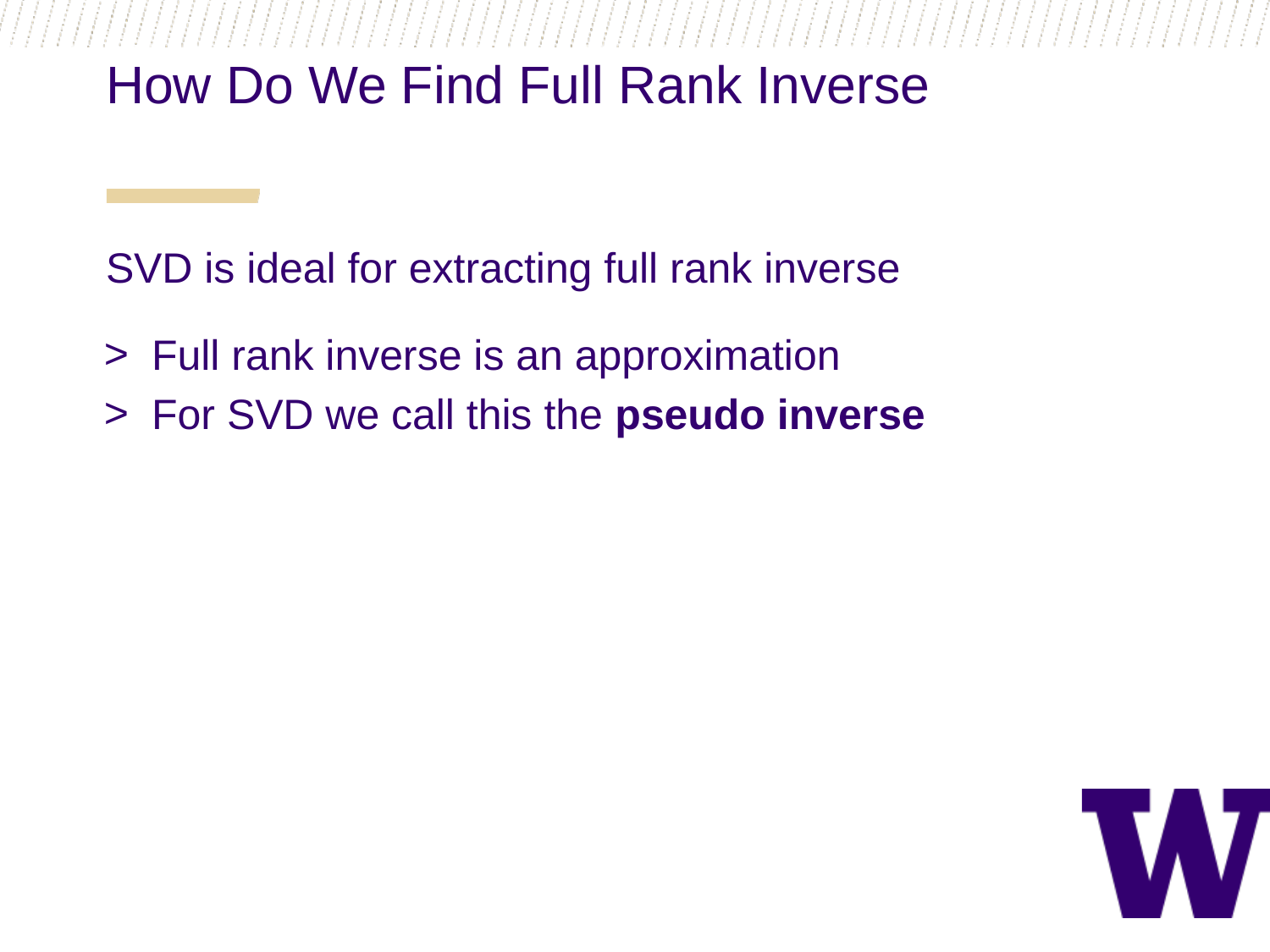

How Do We Find Full Rank Inverse
SVD is ideal for extracting full rank inverse
Full rank inverse is an approximation
For SVD we call this the pseudo inverse